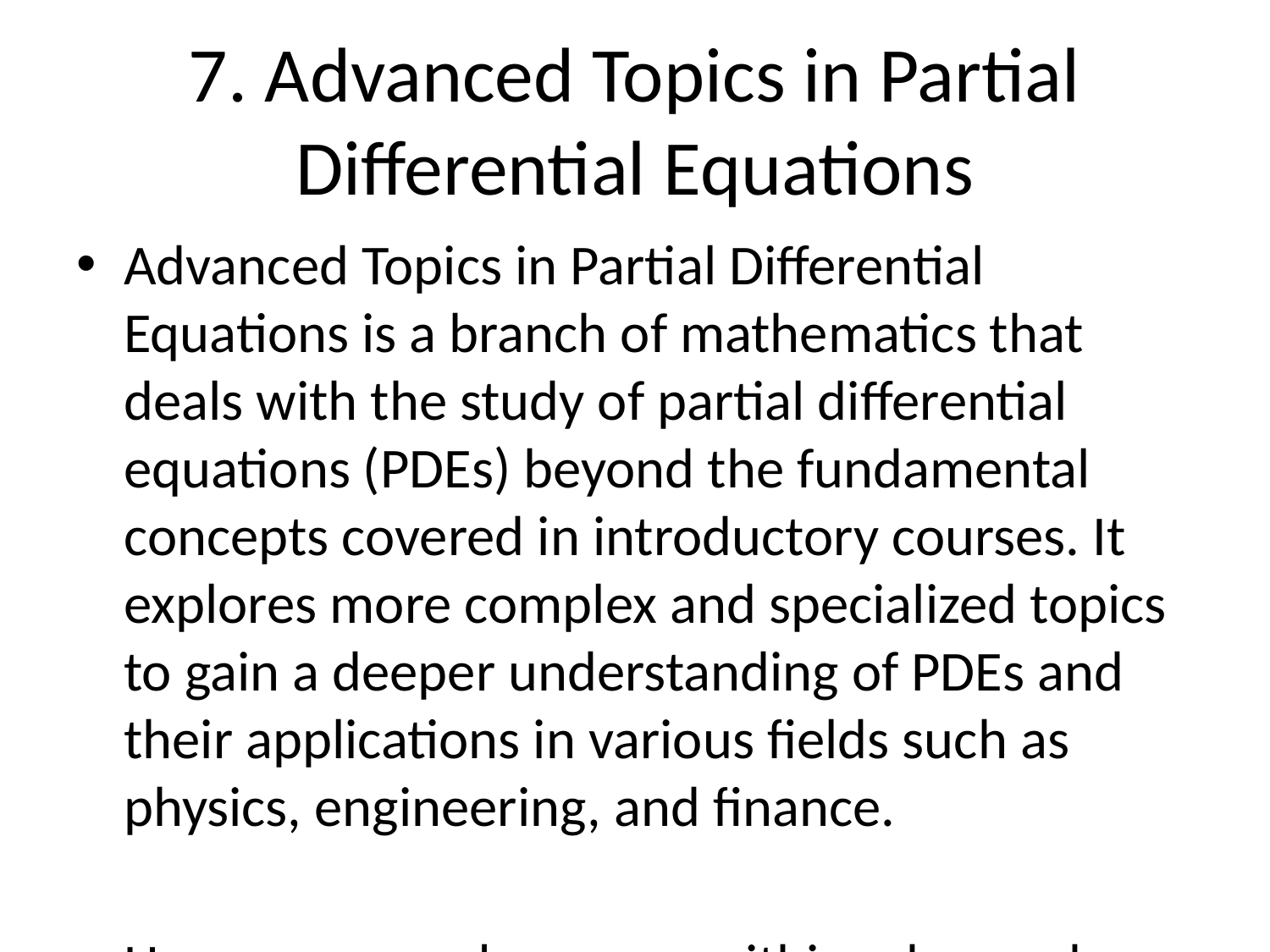

# 7. Advanced Topics in Partial Differential Equations
Advanced Topics in Partial Differential Equations is a branch of mathematics that deals with the study of partial differential equations (PDEs) beyond the fundamental concepts covered in introductory courses. It explores more complex and specialized topics to gain a deeper understanding of PDEs and their applications in various fields such as physics, engineering, and finance.

Here are seven key areas within advanced topics in PDEs:

1. Nonlinear Partial Differential Equations: This field focuses on the study of PDEs that involve nonlinear terms. Nonlinearity introduces intricacies in the behavior and solutions of PDEs, leading to challenges in their analysis and numerical simulations. Techniques such as existence and uniqueness theory, stability analysis, and numerical methods specific to nonlinear PDEs are investigated in this area.

2. Mathematical Modelling: PDEs are an essential tool in mathematical modelling, allowing us to describe and understand numerous physical phenomena. Advanced topics delve into the process of formulating and analyzing mathematical models using PDEs. The focus is on creating accurate models that represent real-world problems and developing techniques to interpret and solve them.

3. PDEs in Fluid Dynamics: This subfield explores the application of PDEs in the study of fluid flow and related phenomena, such as turbulence, waves, and boundary layer behavior. The Navier-Stokes equations, which describe fluid motion, are a key focus. The analysis of these equations involves understanding aspects such as the existence and regularity of solutions, stability, and boundary value problems.

4. Hyperbolic and Parabolic Equations: PDEs are often classified into hyperbolic and parabolic types based on their properties and behavior. Advanced topics in PDEs study the theory and applications of hyperbolic and parabolic equations in detail. Hyperbolic equations model wave phenomena, while parabolic equations describe diffusion and heat conduction processes.

5. Elliptic Equations and Boundary Value Problems: Elliptic PDEs are important in various areas, including electrostatics, heat conduction in steady-state, and harmonic functions. Advanced topics cover the theory and solution techniques for elliptic equations, including the study of boundary value problems, Green's functions, and variational methods employed in their analysis.

6. Numerical Methods for PDEs: This area focuses on the development and analysis of numerical algorithms to solve PDEs. Advanced numerical techniques, such as finite element methods, spectral methods, finite volume methods, and high-order accurate schemes, are explored. The analysis includes topics such as stability, convergence, and error estimates of numerical solutions.

7. PDEs in Mathematical Physics: Advanced topics in PDEs often incorporate applications in mathematical physics. Topics such as quantum mechanics, electrodynamics, general relativity, and solid-state physics require the study of specialized PDEs and their solutions. The analysis and interpretation of these equations involve advanced mathematical techniques and often requires a deep understanding of the underlying physics.

Overall, advanced topics in Partial Differential Equations provide a deeper exploration of the theory, analysis, and applications of PDEs. By studying these advanced topics, researchers and practitioners can expand their knowledge and expertise in solving complex PDE problems that arise in a wide range of scientific and engineering disciplines.